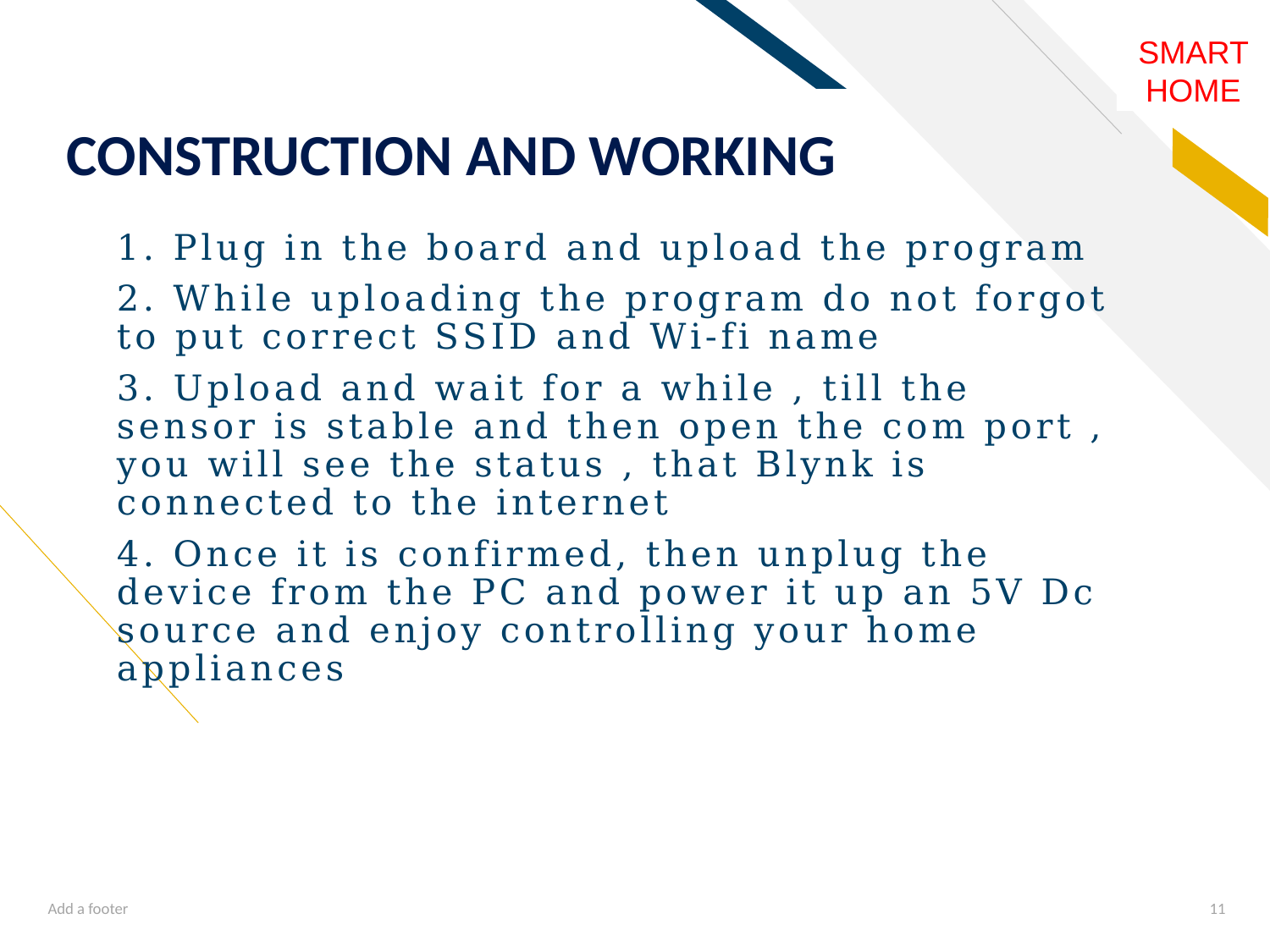

# CONSTRUCTION AND WORKING
SMART HOME
1. Plug in the board and upload the program
2. While uploading the program do not forgot to put correct SSID and Wi-fi name
3. Upload and wait for a while , till the sensor is stable and then open the com port , you will see the status , that Blynk is connected to the internet
4. Once it is confirmed, then unplug the device from the PC and power it up an 5V Dc source and enjoy controlling your home appliances

Add a footer
11